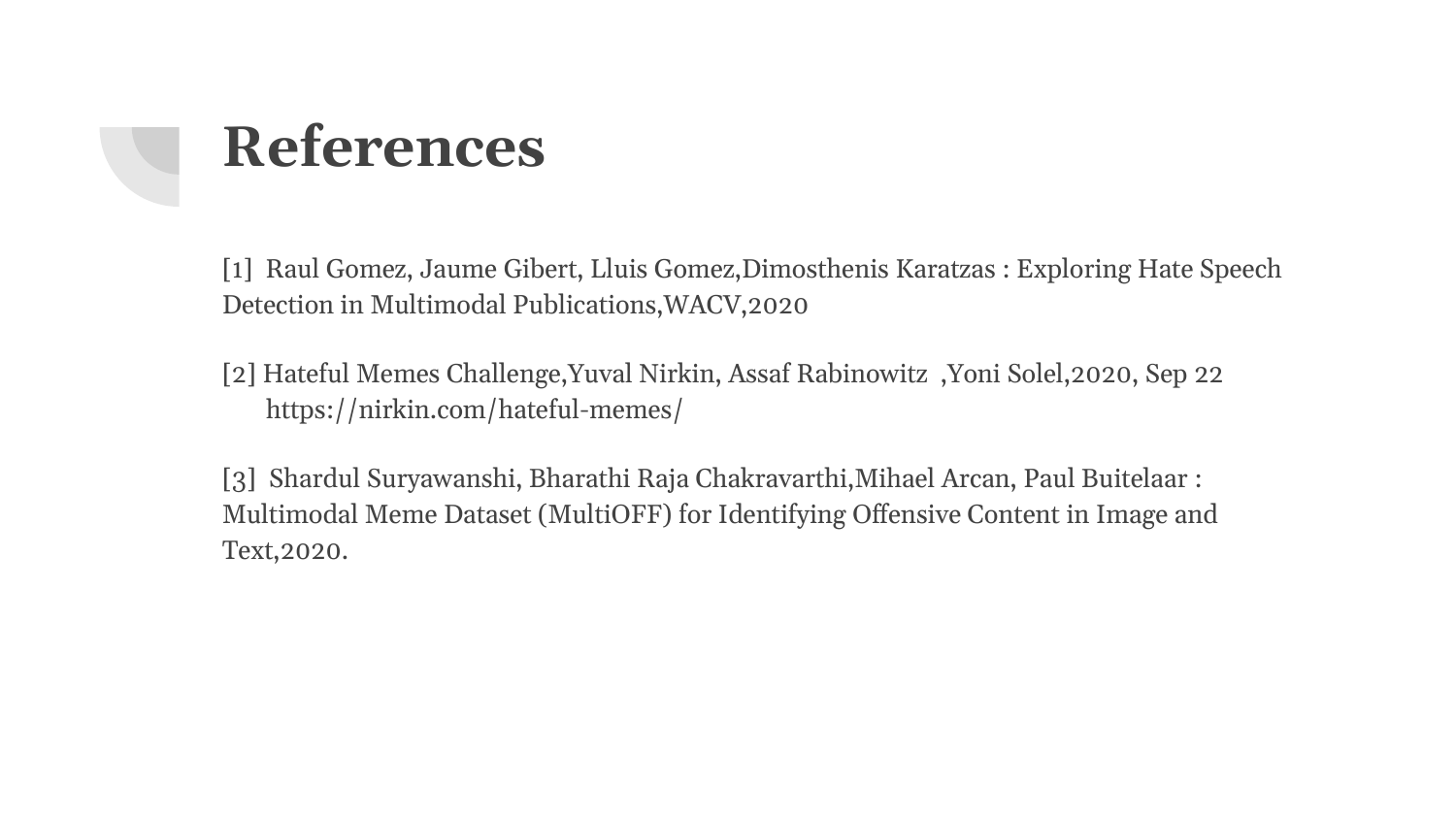

# References
[1]  Raul Gomez, Jaume Gibert, Lluis Gomez,Dimosthenis Karatzas : Exploring Hate Speech Detection in Multimodal Publications,WACV,2020
[2] Hateful Memes Challenge,Yuval Nirkin, Assaf Rabinowitz  ,Yoni Solel,2020, Sep 22
       https://nirkin.com/hateful-memes/
[3]  Shardul Suryawanshi, Bharathi Raja Chakravarthi,Mihael Arcan, Paul Buitelaar : Multimodal Meme Dataset (MultiOFF) for Identifying Offensive Content in Image and Text,2020.